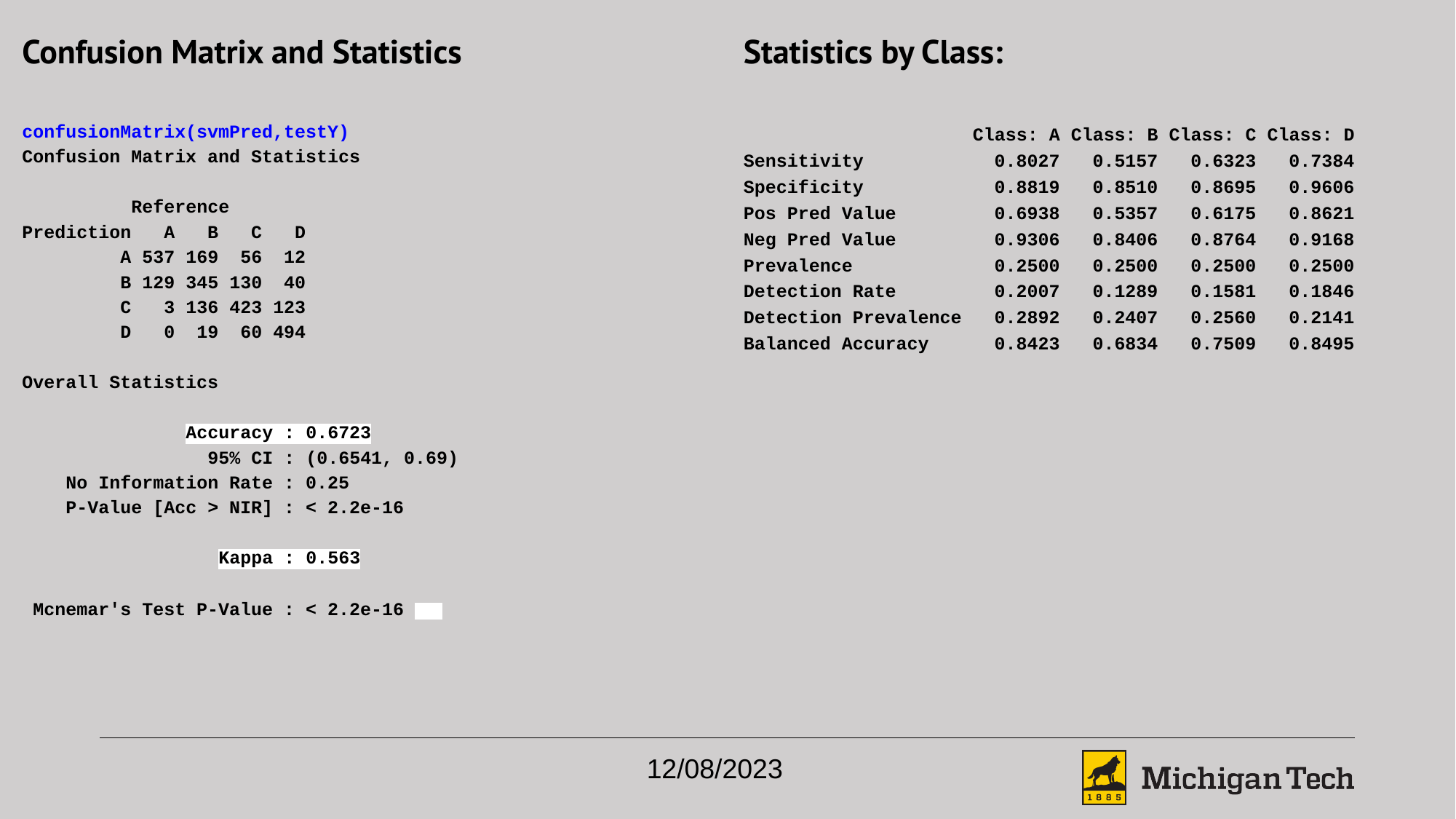

Confusion Matrix and Statistics

confusionMatrix(svmPred,testY)
Confusion Matrix and Statistics

          Reference
Prediction   A   B   C   D
         A 537 169  56  12
         B 129 345 130  40
         C   3 136 423 123
         D   0  19  60 494

Overall Statistics

               Accuracy : 0.6723
                 95% CI : (0.6541, 0.69)
    No Information Rate : 0.25
    P-Value [Acc > NIR] : < 2.2e-16

                  Kappa : 0.563

 Mcnemar's Test P-Value : < 2.2e-16

Statistics by Class:

                     Class: A Class: B Class: C Class: D
Sensitivity            0.8027   0.5157   0.6323   0.7384
Specificity            0.8819   0.8510   0.8695   0.9606
Pos Pred Value         0.6938   0.5357   0.6175   0.8621
Neg Pred Value         0.9306   0.8406   0.8764   0.9168
Prevalence             0.2500   0.2500   0.2500   0.2500
Detection Rate         0.2007   0.1289   0.1581   0.1846
Detection Prevalence   0.2892   0.2407   0.2560   0.2141
Balanced Accuracy      0.8423   0.6834   0.7509   0.8495

12/08/2023